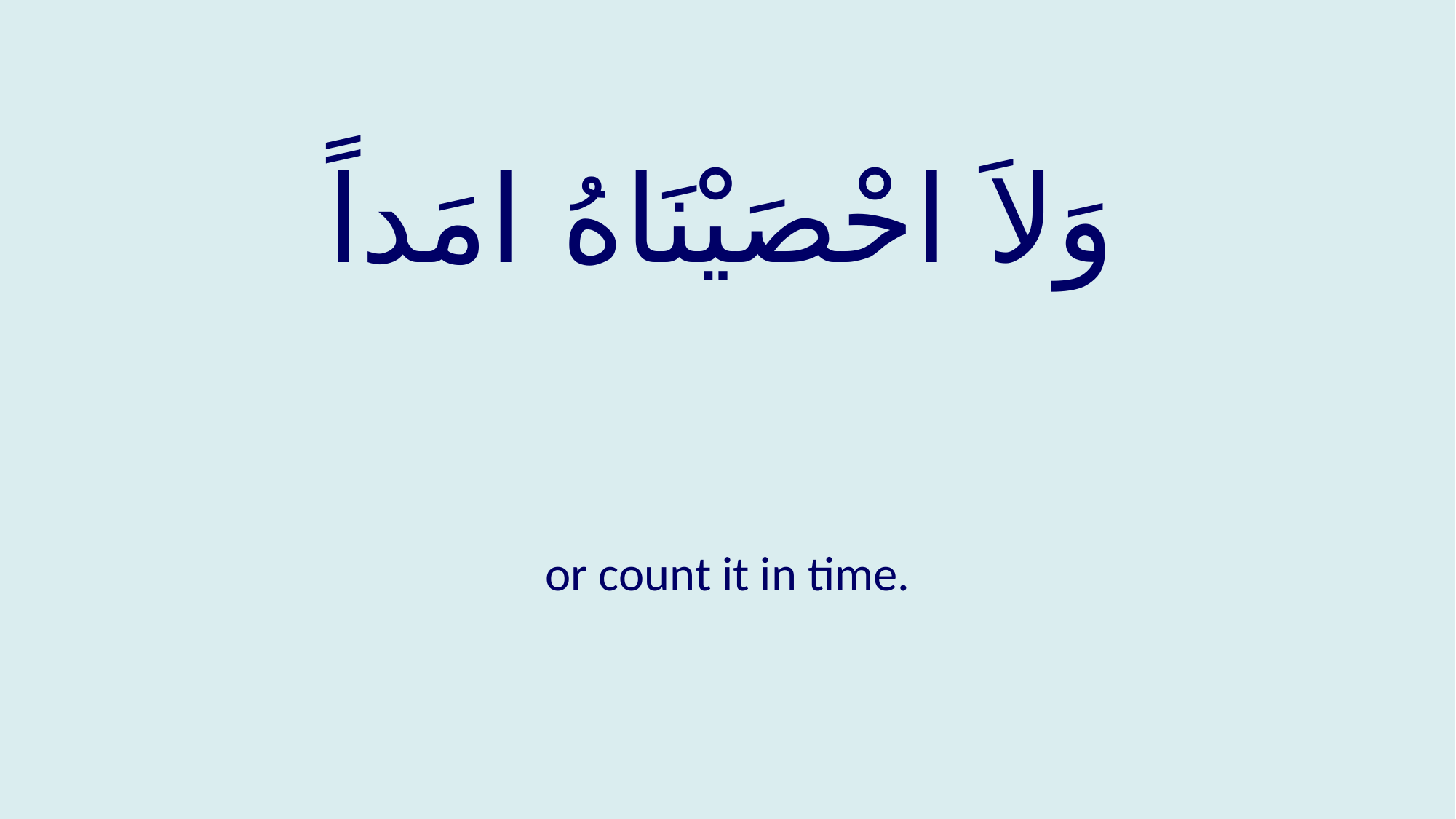

# وَلاَ احْصَيْنَاهُ امَداً
or count it in time.